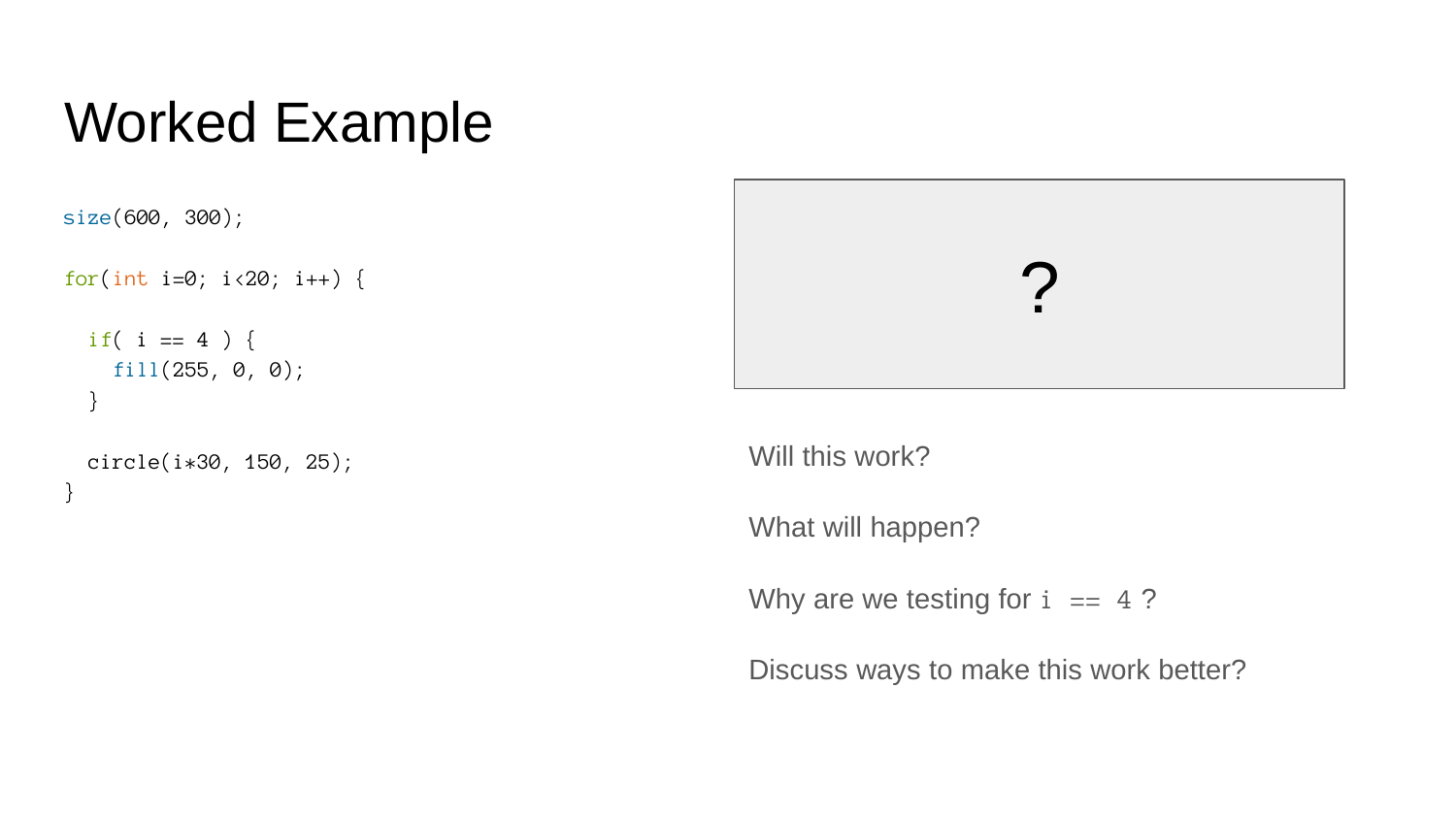

# Worked Example
?
size(600, 300);

for(int i=0; i<20; i++) {

  if( i == 4 ) {
    fill(255, 0, 0);
  }

  circle(i*30, 150, 25);
}

Will this work?
What will happen?
Why are we testing for i == 4 ?
Discuss ways to make this work better?